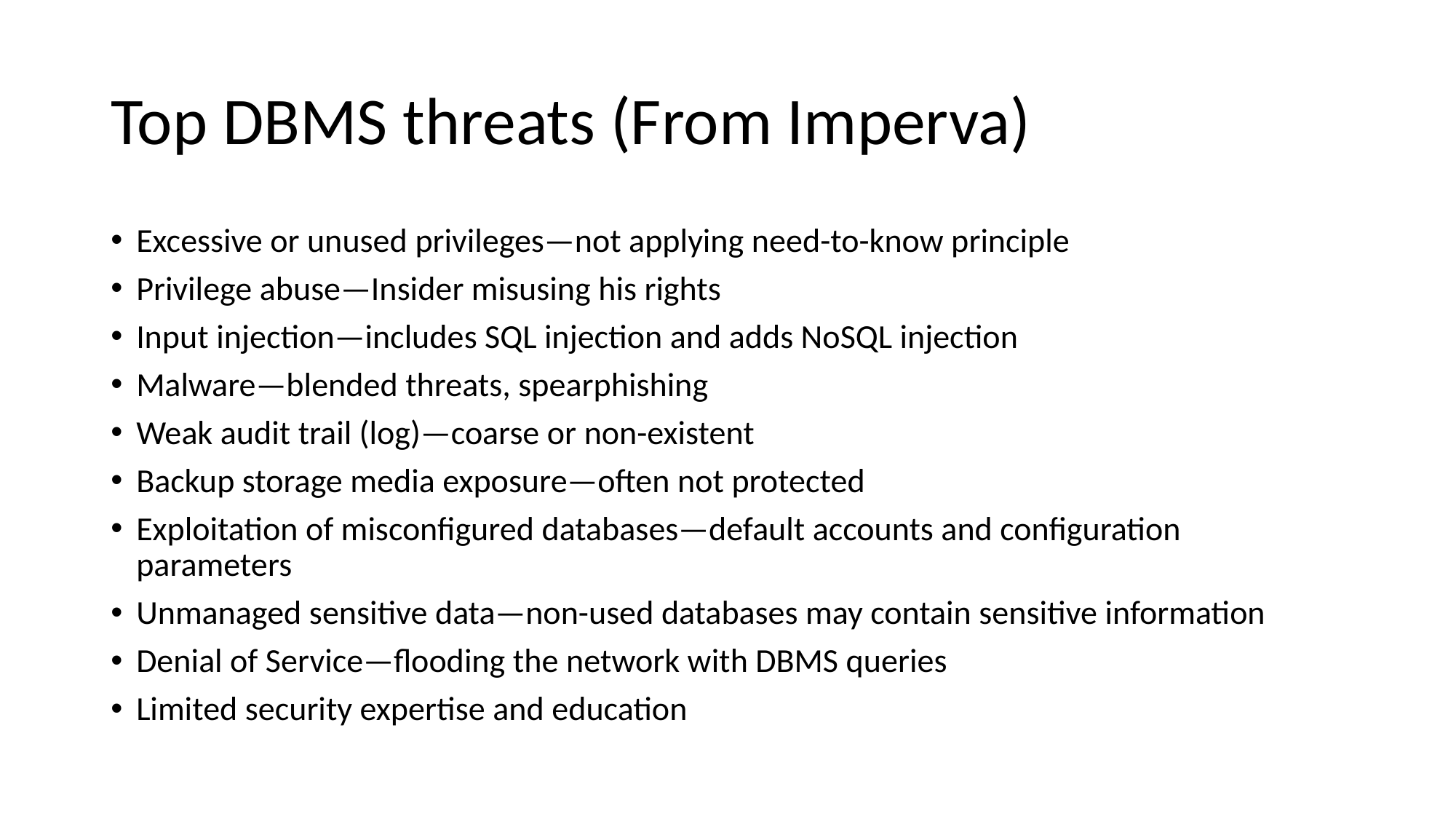

# Top DBMS threats (From Imperva)
Excessive or unused privileges—not applying need-to-know principle
Privilege abuse—Insider misusing his rights
Input injection—includes SQL injection and adds NoSQL injection
Malware—blended threats, spearphishing
Weak audit trail (log)—coarse or non-existent
Backup storage media exposure—often not protected
Exploitation of misconfigured databases—default accounts and configuration parameters
Unmanaged sensitive data—non-used databases may contain sensitive information
Denial of Service—flooding the network with DBMS queries
Limited security expertise and education